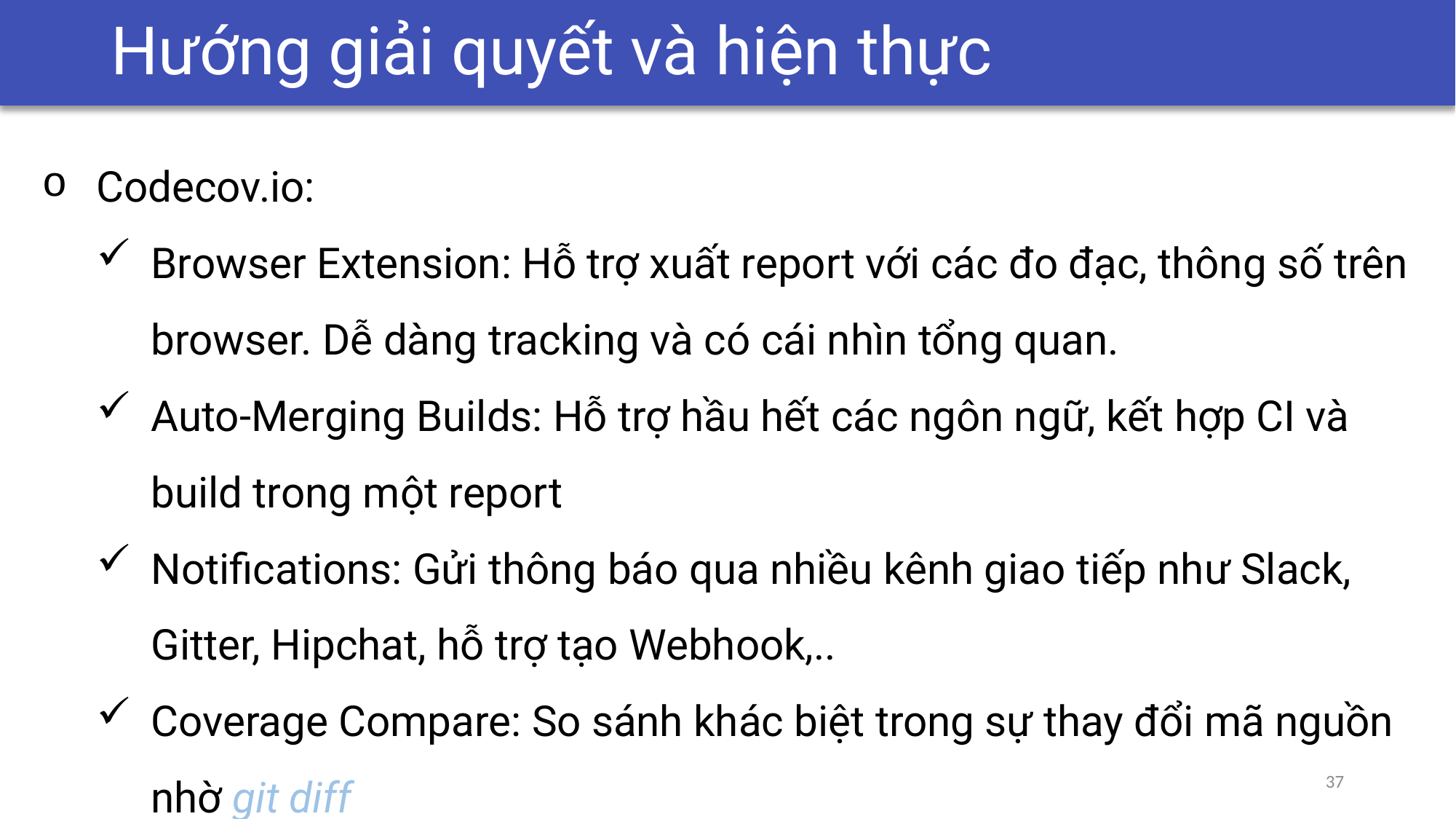

# Kiểm thử ( Testing ) và Xuất bản ( Release )
Hướng giải quyết và hiện thực
Codecov.io:
Browser Extension: Hỗ trợ xuất report với các đo đạc, thông số trên browser. Dễ dàng tracking và có cái nhìn tổng quan.
Auto-Merging Builds: Hỗ trợ hầu hết các ngôn ngữ, kết hợp CI và build trong một report
Notifications: Gửi thông báo qua nhiều kênh giao tiếp như Slack, Gitter, Hipchat, hỗ trợ tạo Webhook,..
Coverage Compare: So sánh khác biệt trong sự thay đổi mã nguồn nhờ git diff

37